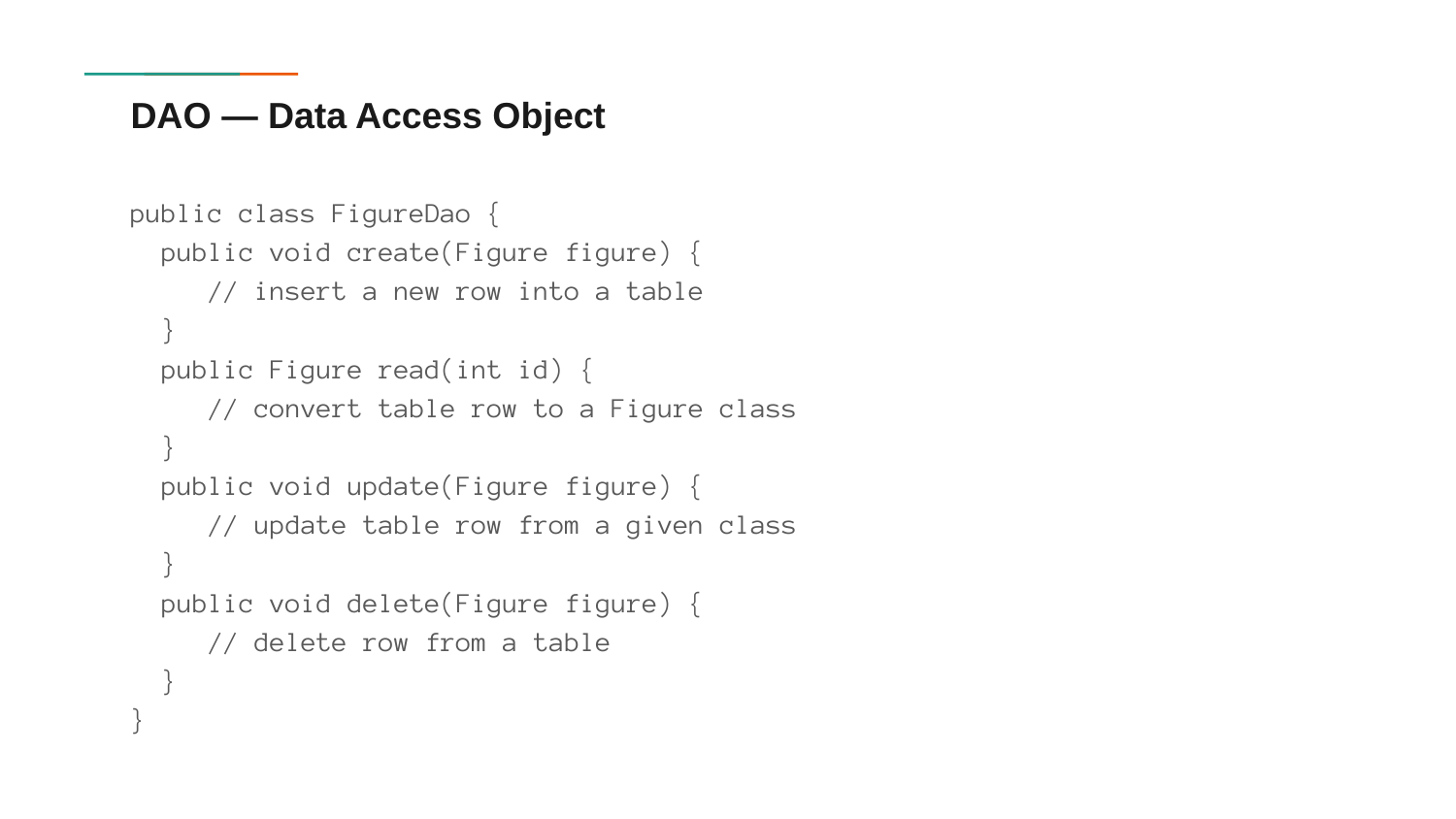

# DAO — Data Access Object
public class FigureDao {
  public void create(Figure figure) {
     // insert a new row into a table
  }
  public Figure read(int id) {
     // convert table row to a Figure class
  }
  public void update(Figure figure) {
     // update table row from a given class
  }
  public void delete(Figure figure) {
     // delete row from a table
  }
}